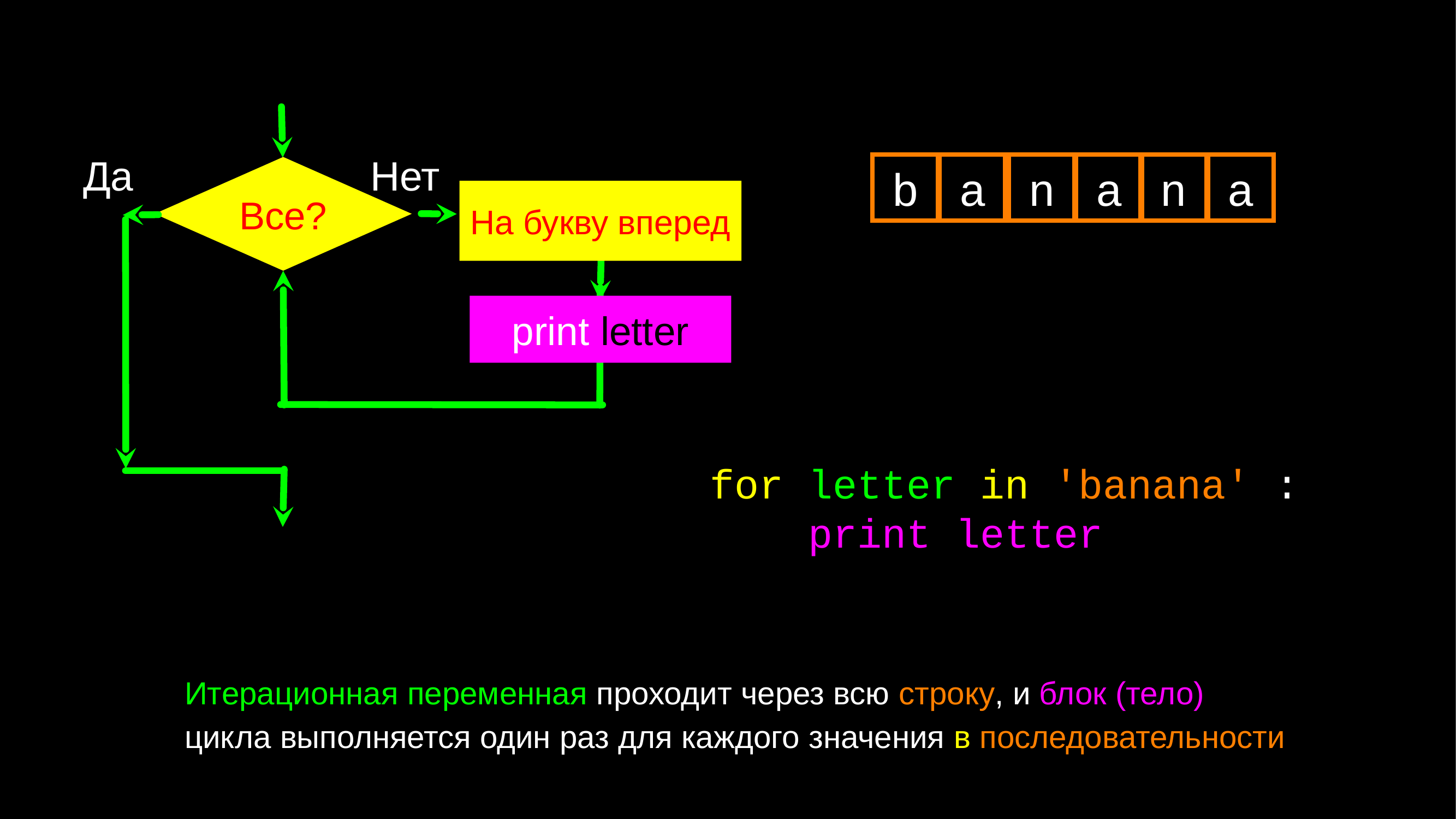

Да
Нет
b
a
n
a
n
a
Все?
На букву вперед
print letter
for letter in 'banana' :
    print letter
Итерационная переменная проходит через всю строку, и блок (тело) цикла выполняется один раз для каждого значения в последовательности